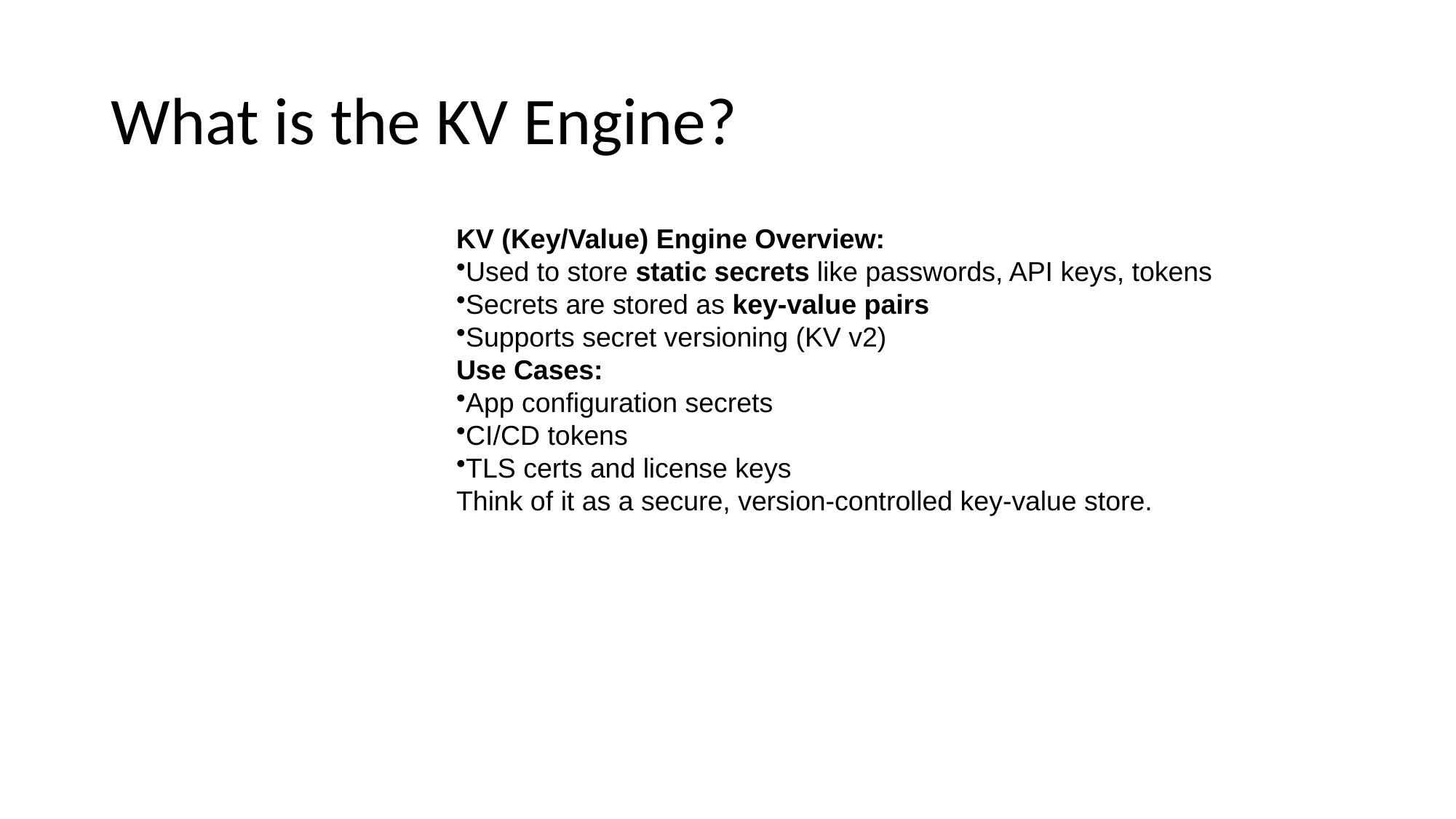

# What is the KV Engine?
KV (Key/Value) Engine Overview:
Used to store static secrets like passwords, API keys, tokens
Secrets are stored as key-value pairs
Supports secret versioning (KV v2)
Use Cases:
App configuration secrets
CI/CD tokens
TLS certs and license keys
Think of it as a secure, version-controlled key-value store.